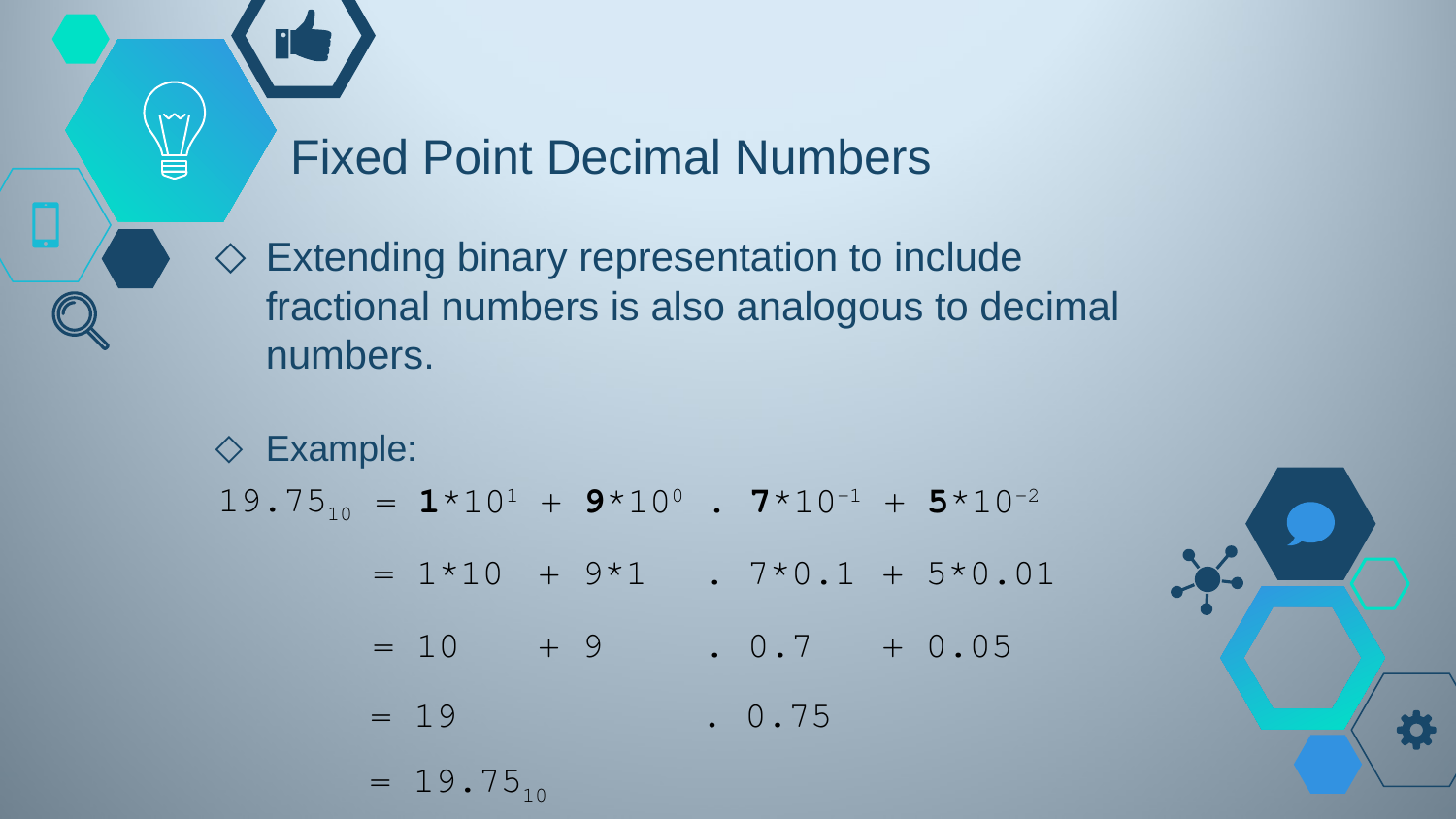

# Fixed Point Decimal Numbers
Extending binary representation to include fractional numbers is also analogous to decimal numbers.

Example:
19.7510
= 1*101 + 9*100 . 7*10-1 + 5*10-2
= 1*10  + 9*1   . 7*0.1  + 5*0.01
= 10    + 9     . 0.7    + 0.05
= 19            . 0.75
= 19.7510